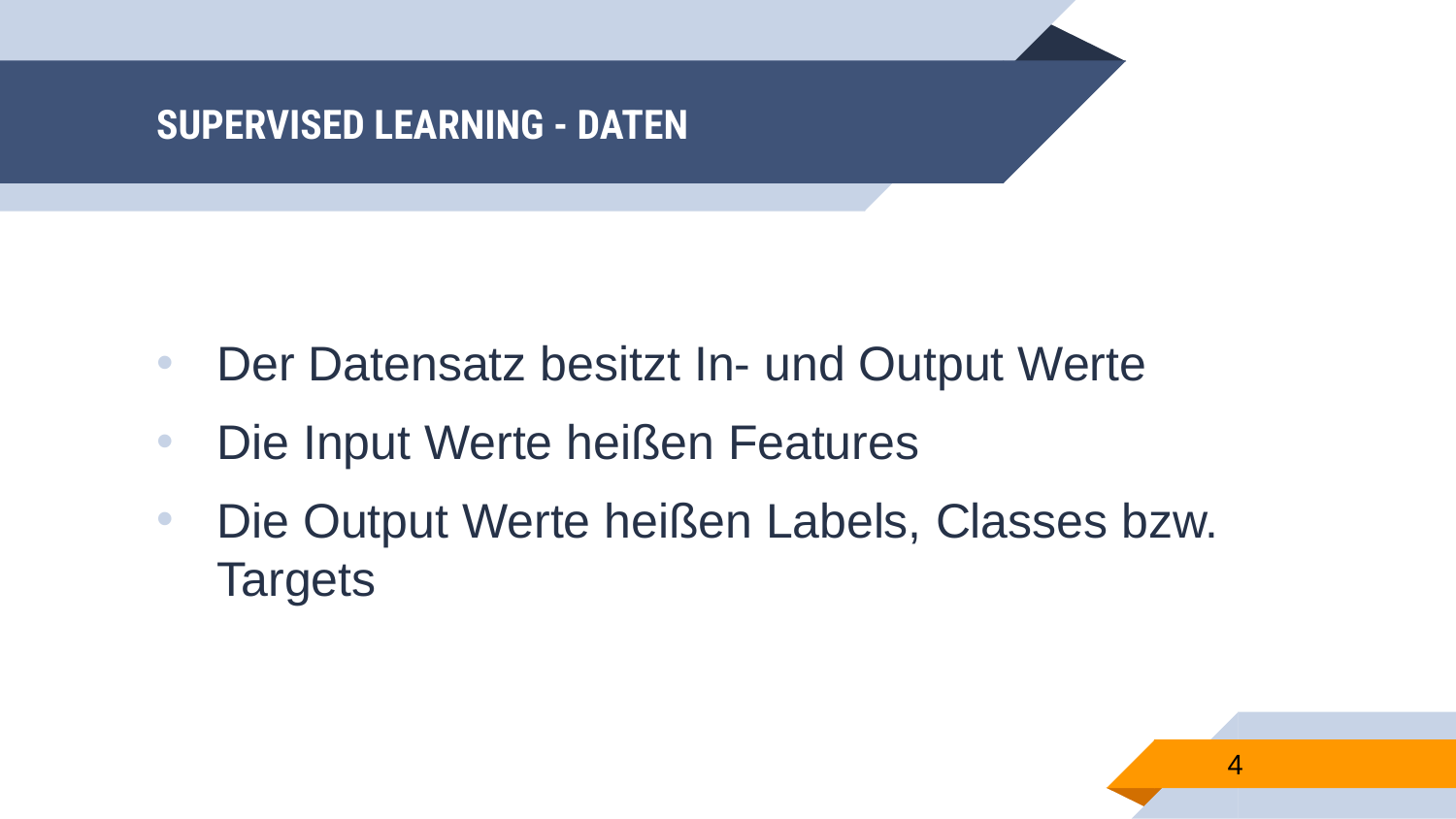

# SUPERVISED LEARNING - DATEN
Der Datensatz besitzt In- und Output Werte
Die Input Werte heißen Features
Die Output Werte heißen Labels, Classes bzw. Targets
4